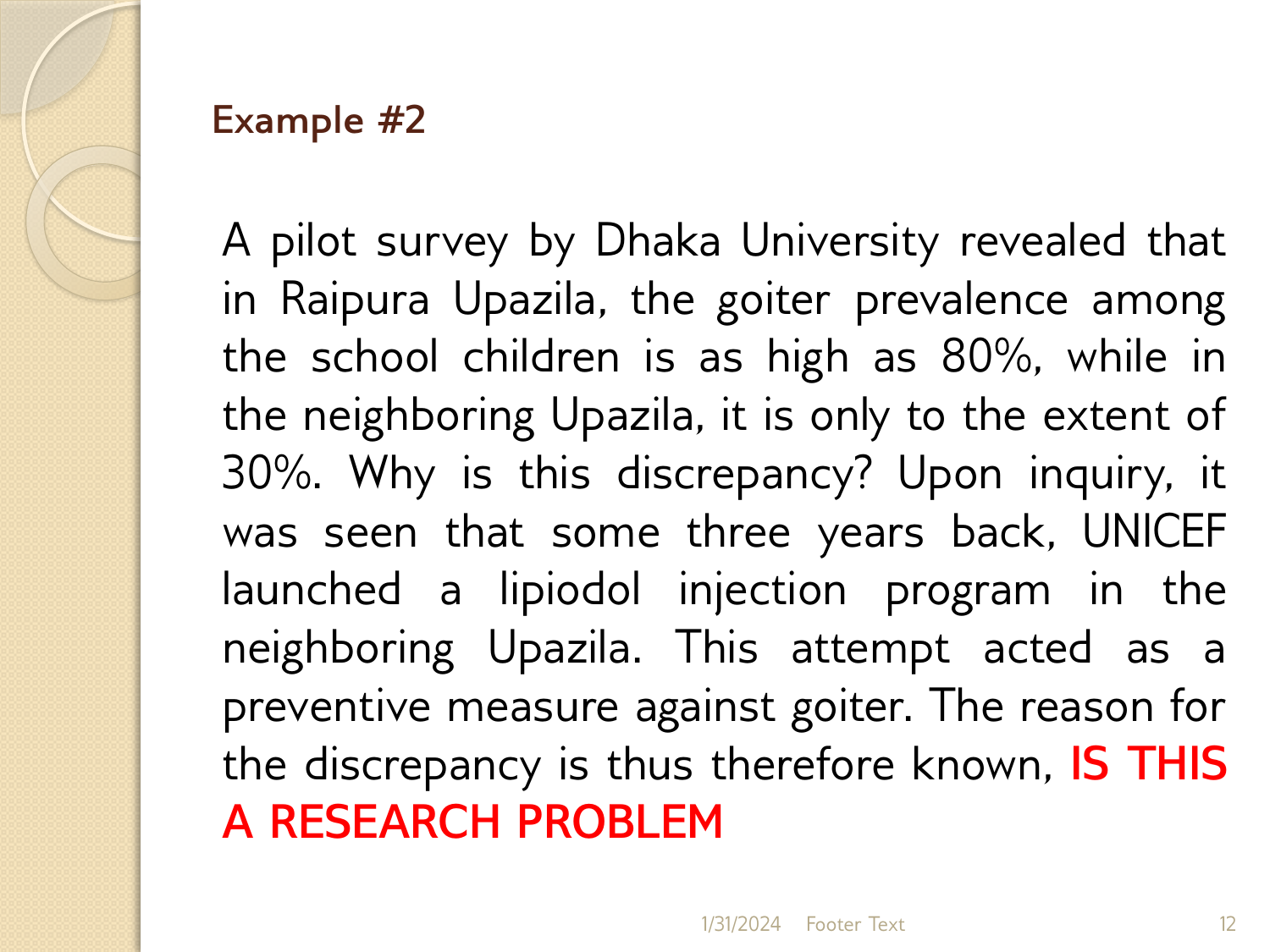

# Example #2
A pilot survey by Dhaka University revealed that in Raipura Upazila, the goiter prevalence among the school children is as high as 80%, while in the neighboring Upazila, it is only to the extent of 30%. Why is this discrepancy? Upon inquiry, it was seen that some three years back, UNICEF launched a lipiodol injection program in the neighboring Upazila. This attempt acted as a preventive measure against goiter. The reason for the discrepancy is thus therefore known, IS THIS A RESEARCH PROBLEM

1/31/2024
Footer Text
12